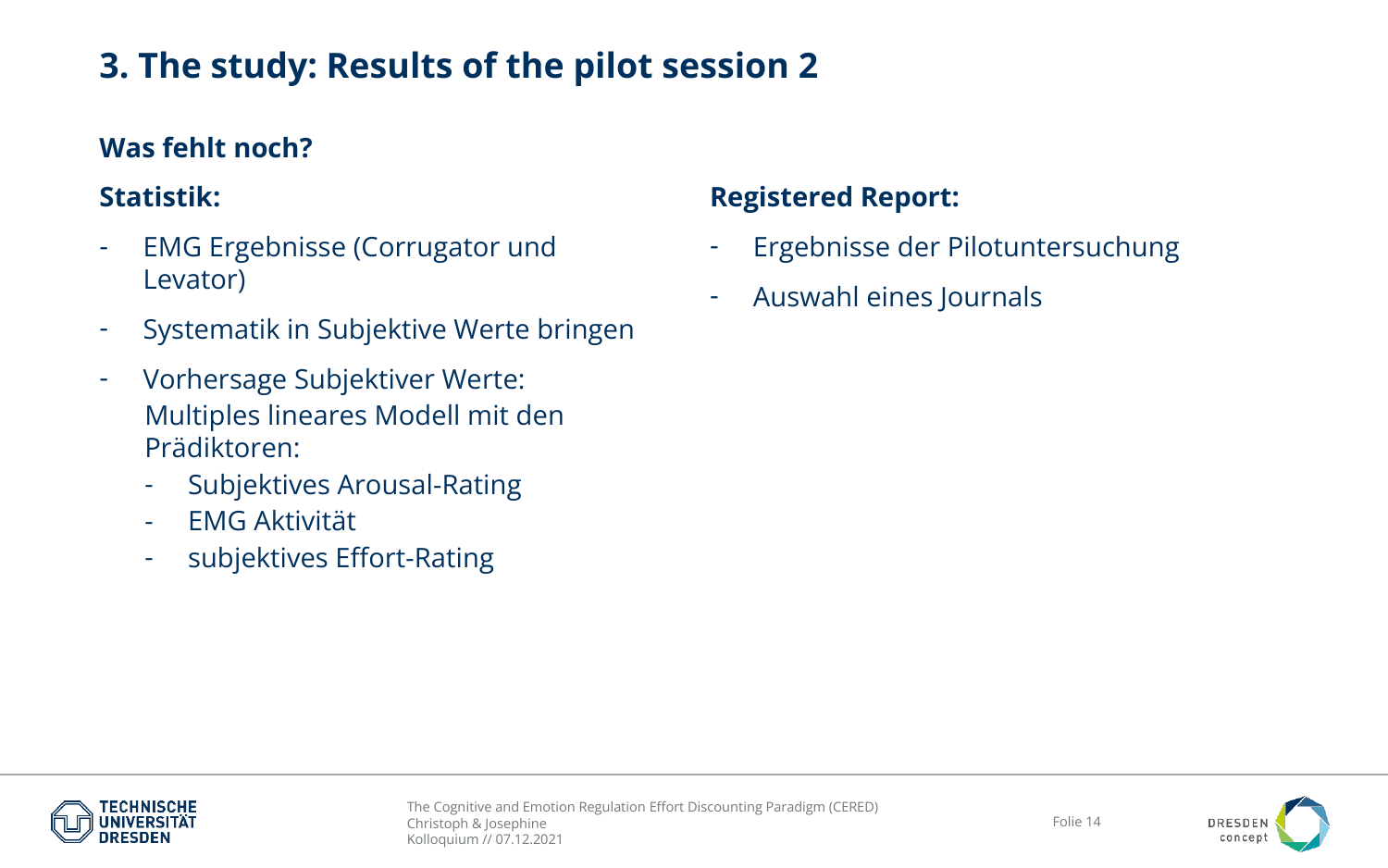

# 3. The study: Results of the pilot session 2

Registered Report:
Ergebnisse der Pilotuntersuchung
Auswahl eines Journals

Was fehlt noch?
Statistik:
EMG Ergebnisse (Corrugator und Levator)
Systematik in Subjektive Werte bringen
Vorhersage Subjektiver Werte:
Multiples lineares Modell mit den Prädiktoren:
Subjektives Arousal-Rating
EMG Aktivität
subjektives Effort-Rating